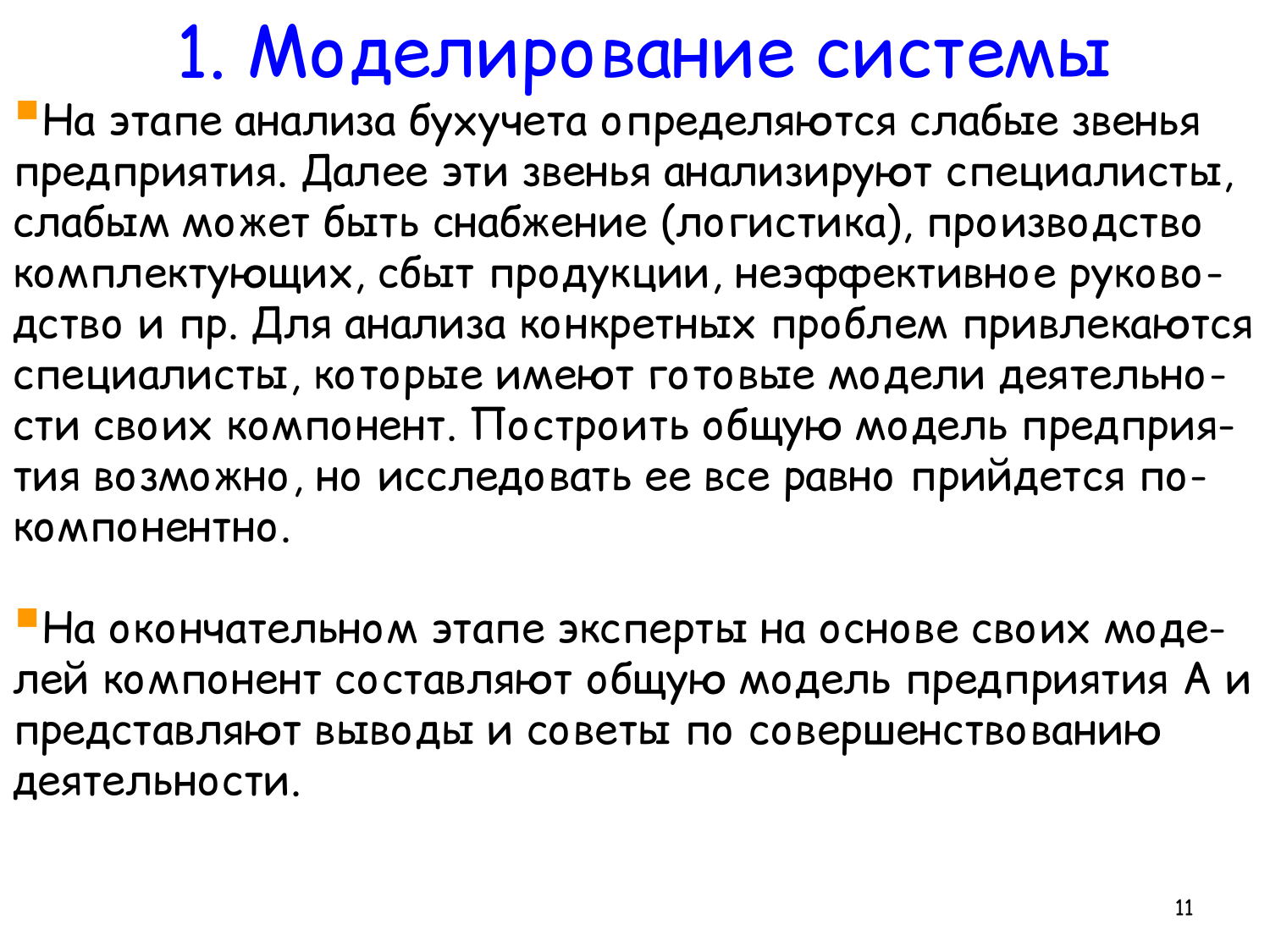

1. Моделирование системы
На этапе анализа бухучета определяются слабые звенья предприятия. Далее эти звенья анализируют специалисты, слабым может быть снабжение (логистика), производство комплектующих, сбыт продукции, неэффективное руково-дство и пр. Для анализа конкретных проблем привлекаются специалисты, которые имеют готовые модели деятельно-сти своих компонент. Построить общую модель предприя-тия возможно, но исследовать ее все равно прийдется по-компонентно.

На окончательном этапе эксперты на основе своих моде-лей компонент составляют общую модель предприятия А и представляют выводы и советы по совершенствованию деятельности.

11